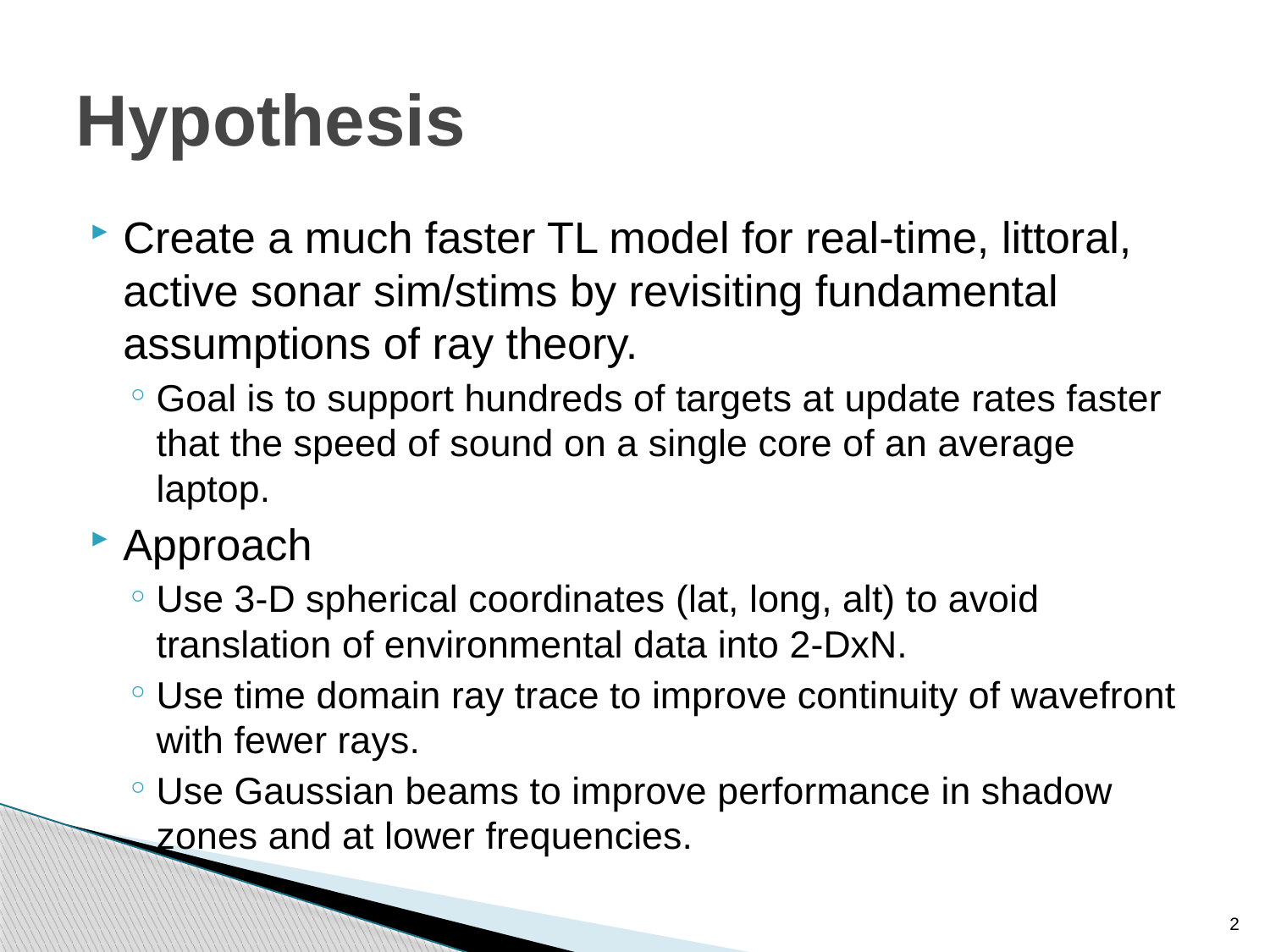

# Hypothesis
Create a much faster TL model for real-time, littoral, active sonar sim/stims by revisiting fundamental assumptions of ray theory.
Goal is to support hundreds of targets at update rates faster that the speed of sound on a single core of an average laptop.
Approach
Use 3-D spherical coordinates (lat, long, alt) to avoid translation of environmental data into 2-DxN.
Use time domain ray trace to improve continuity of wavefront with fewer rays.
Use Gaussian beams to improve performance in shadow zones and at lower frequencies.
2